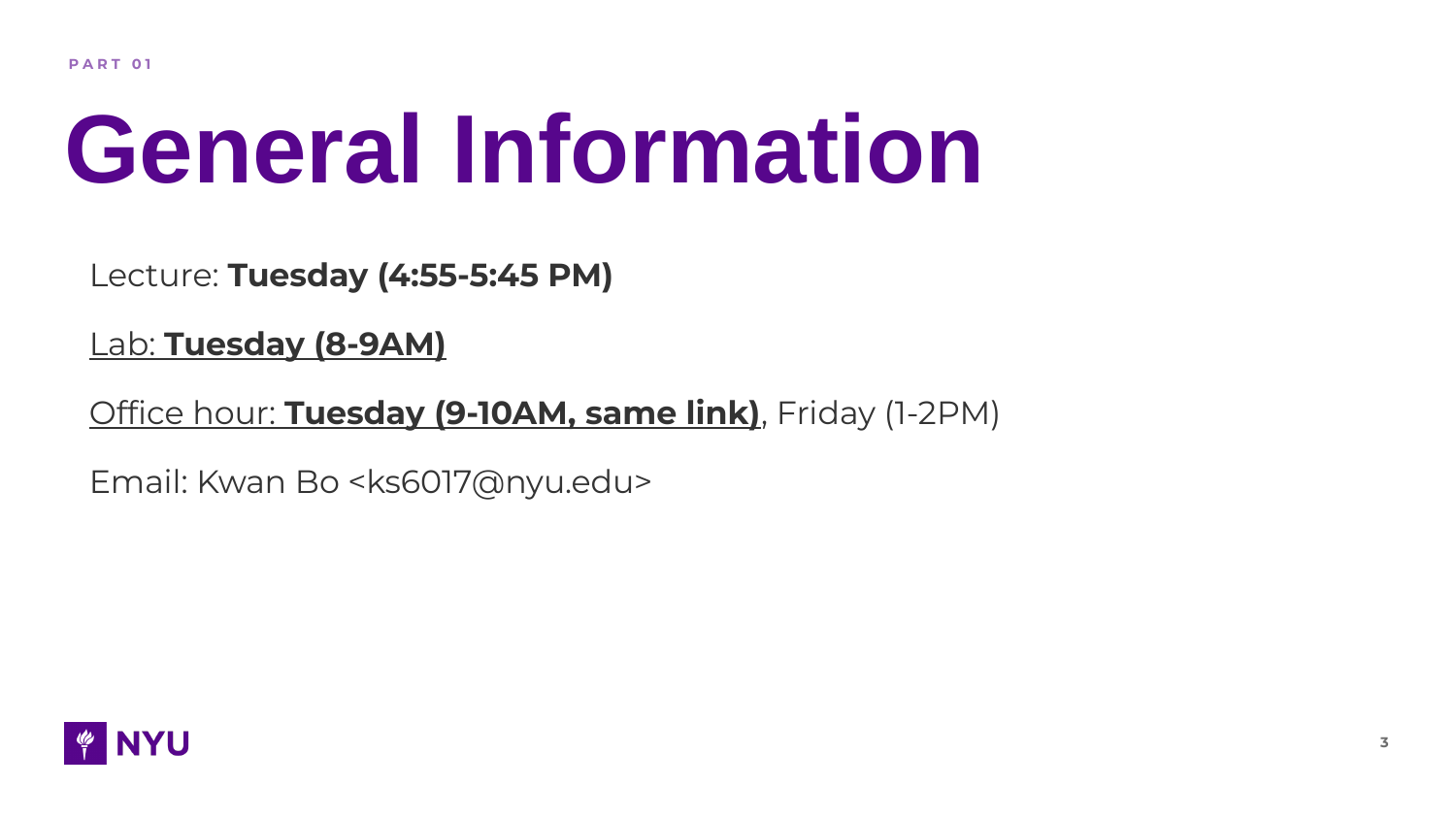

P A R T   0 1
# General Information
Lecture: Tuesday (4:55-5:45 PM)
Lab: Tuesday (8-9AM)
Office hour: Tuesday (9-10AM, same link), Friday (1-2PM)
Email: Kwan Bo <ks6017@nyu.edu>